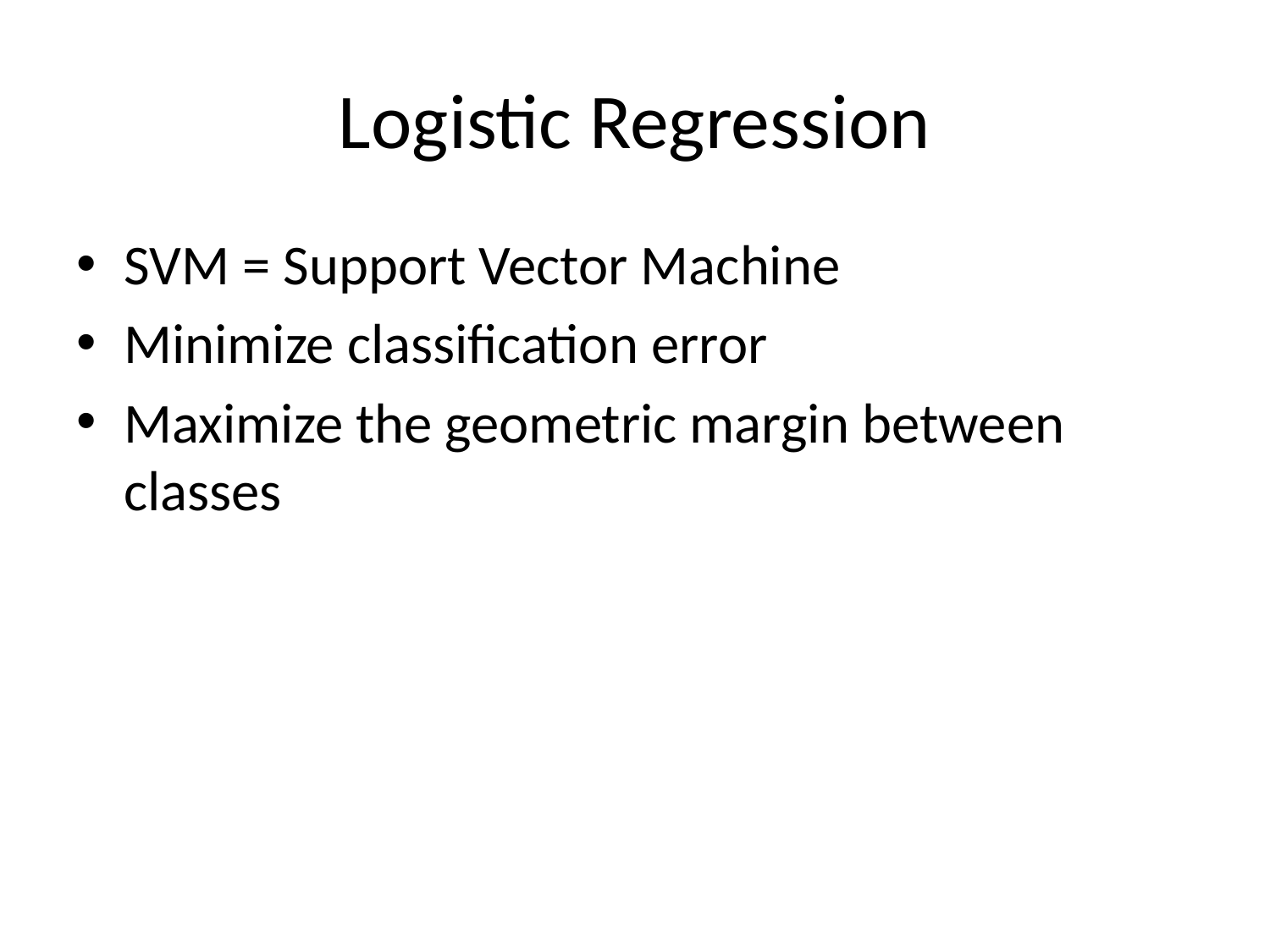

# Logistic Regression
SVM = Support Vector Machine
Minimize classification error
Maximize the geometric margin between classes